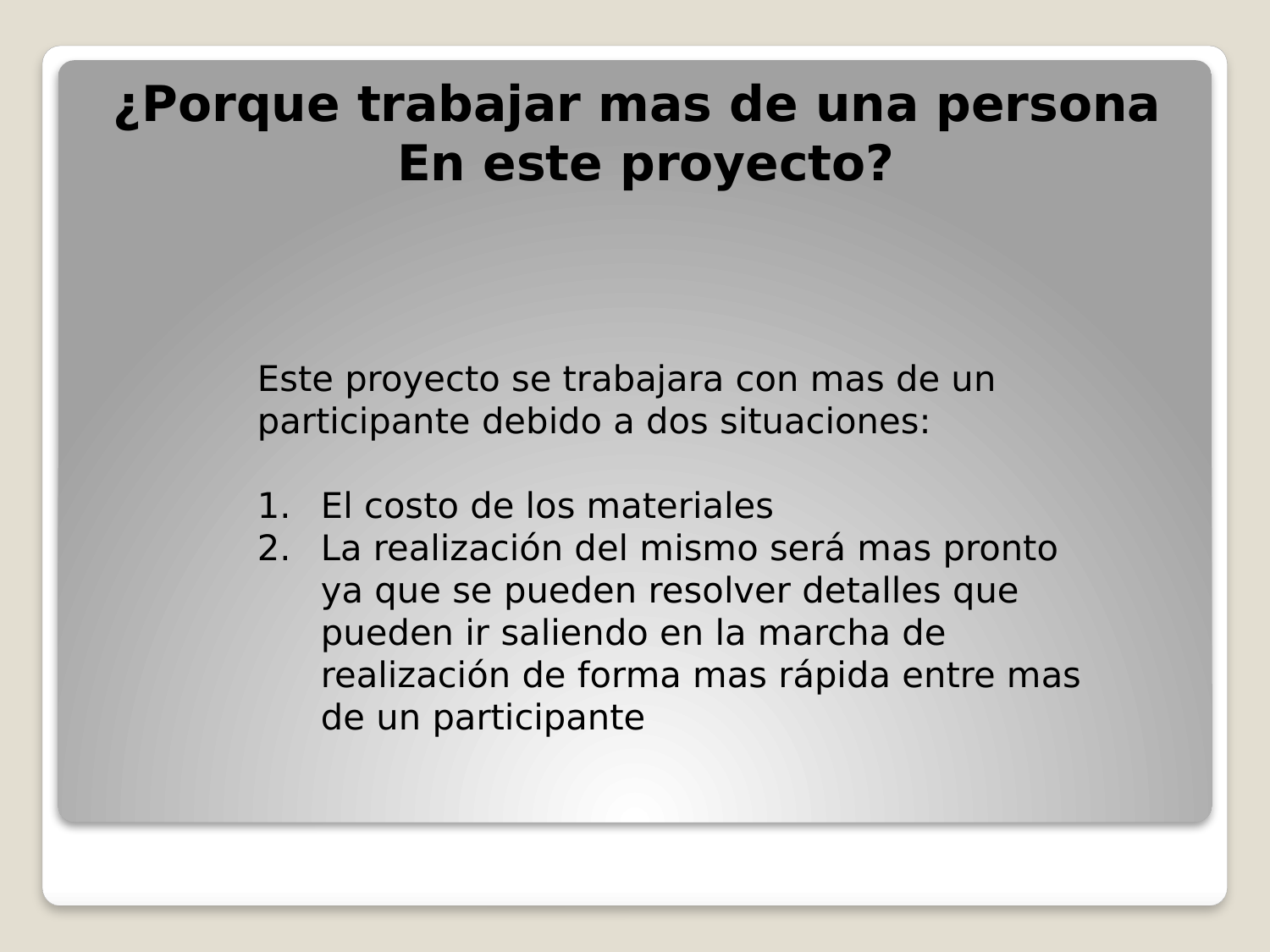

¿Porque trabajar mas de una persona
En este proyecto?
Este proyecto se trabajara con mas de un participante debido a dos situaciones:

El costo de los materiales
La realización del mismo será mas pronto ya que se pueden resolver detalles que pueden ir saliendo en la marcha de realización de forma mas rápida entre mas de un participante